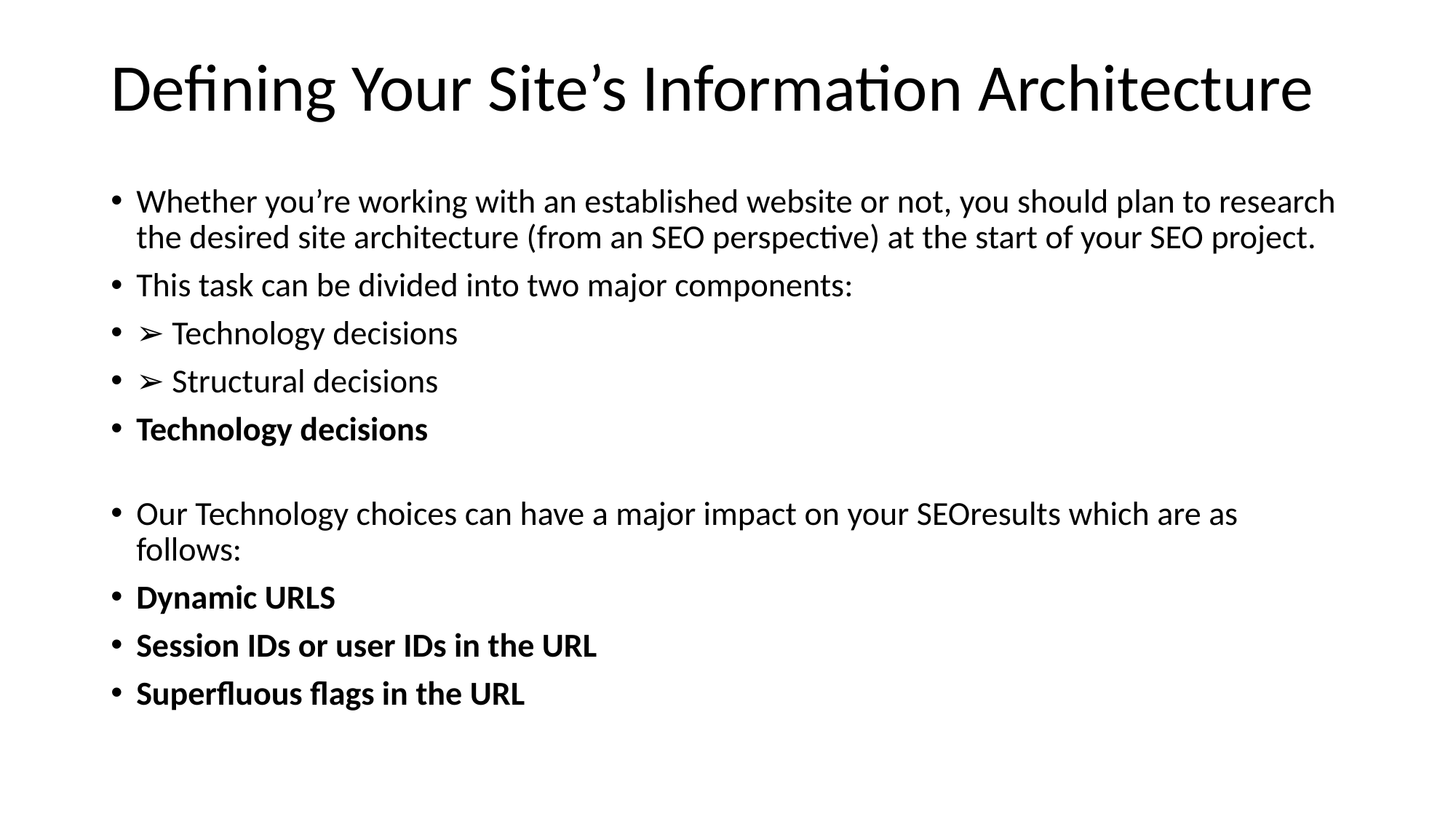

# Defining Your Site’s Information Architecture
Whether you’re working with an established website or not, you should plan to research the desired site architecture (from an SEO perspective) at the start of your SEO project.
This task can be divided into two major components:
➢ Technology decisions
➢ Structural decisions
Technology decisions
Our Technology choices can have a major impact on your SEOresults which are as follows:
Dynamic URLS
Session IDs or user IDs in the URL
Superfluous flags in the URL